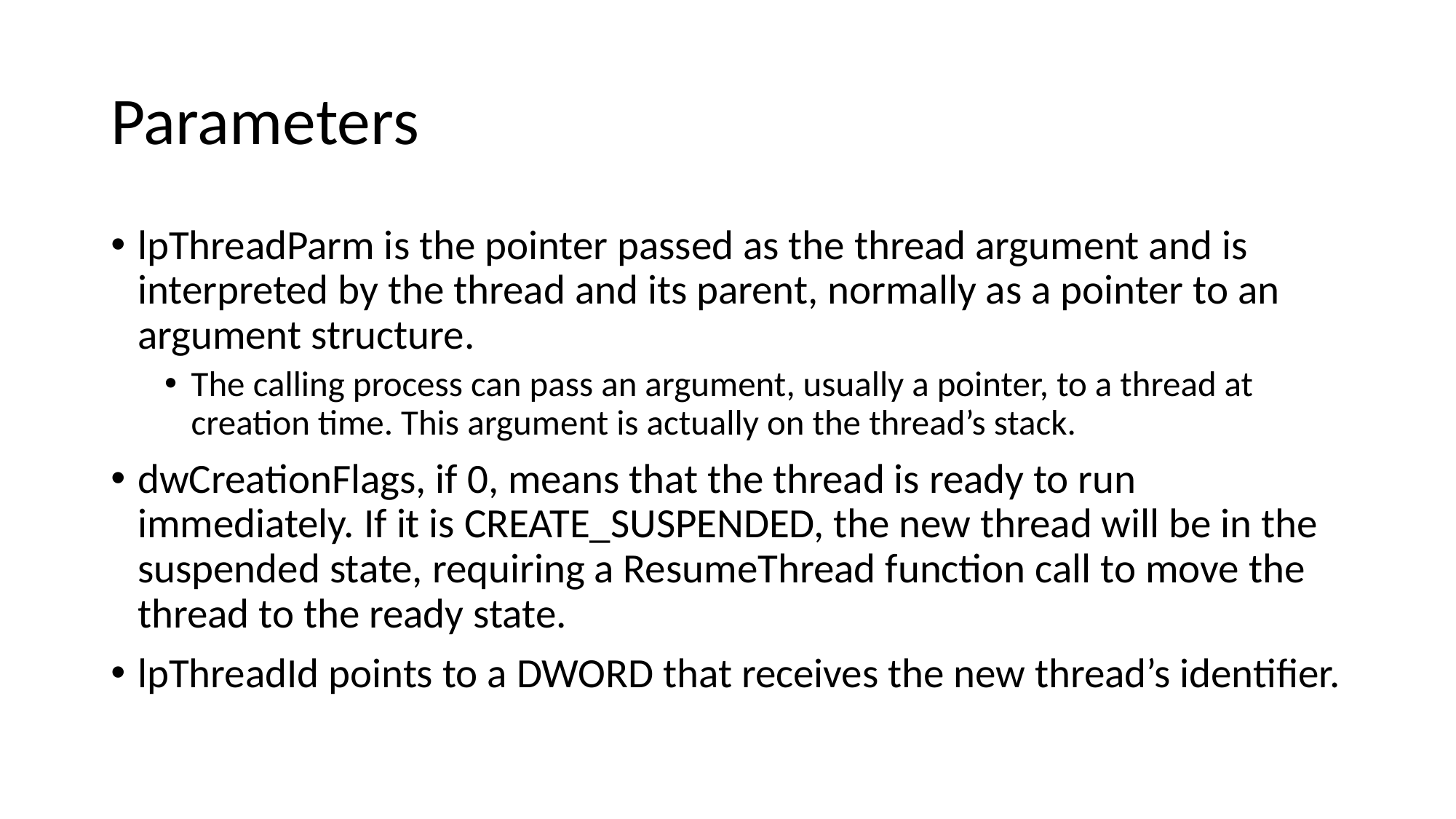

# Parameters
lpThreadParm is the pointer passed as the thread argument and is interpreted by the thread and its parent, normally as a pointer to an argument structure.
The calling process can pass an argument, usually a pointer, to a thread at creation time. This argument is actually on the thread’s stack.
dwCreationFlags, if 0, means that the thread is ready to run immediately. If it is CREATE_SUSPENDED, the new thread will be in the suspended state, requiring a ResumeThread function call to move the thread to the ready state.
lpThreadId points to a DWORD that receives the new thread’s identifier.